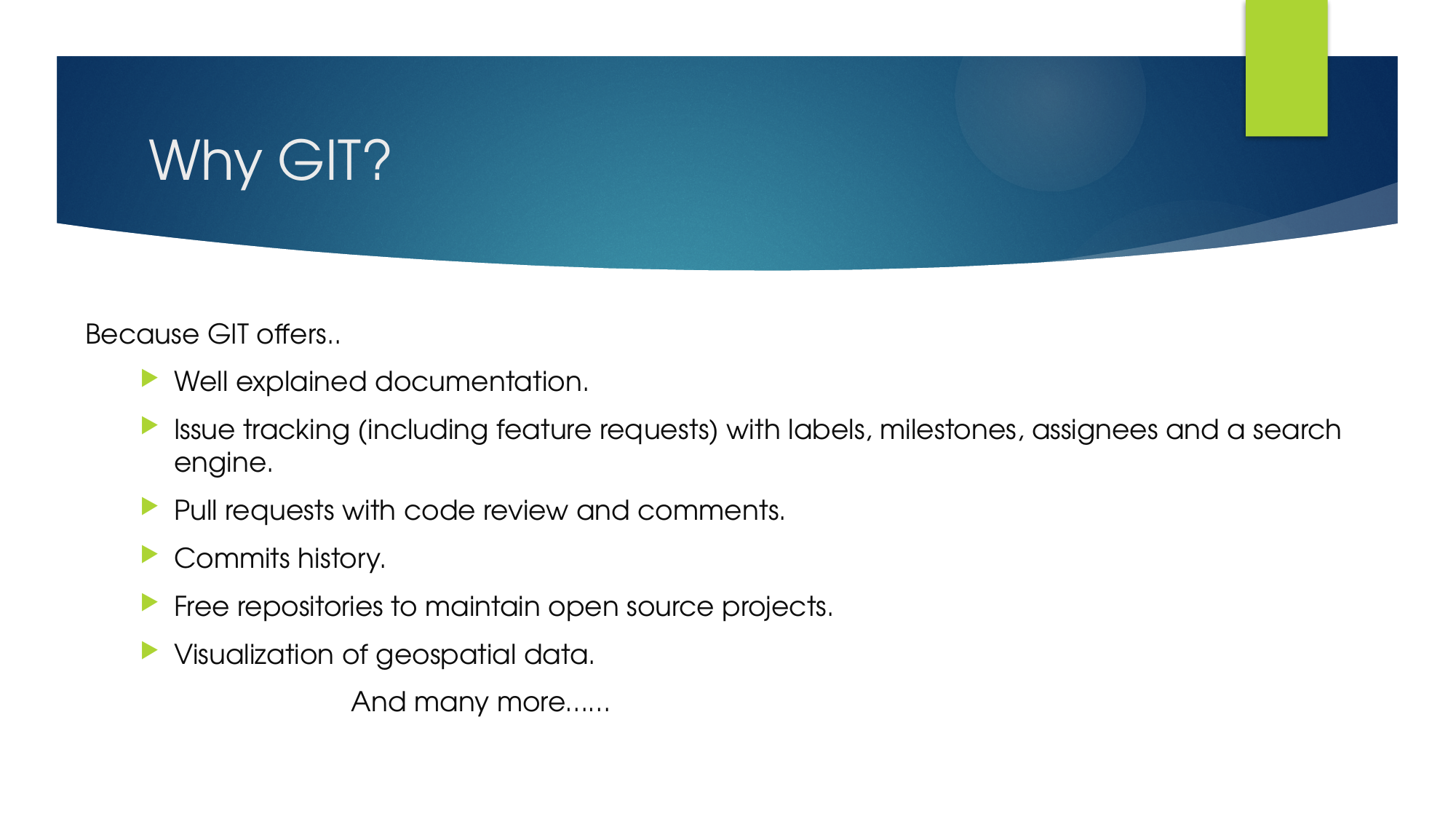

# Why GIT?
Because GIT offers..
Well explained documentation.
Issue tracking (including feature requests) with labels, milestones, assignees and a search engine.
Pull requests with code review and comments.
Commits history.
Free repositories to maintain open source projects.
Visualization of geospatial data.
		And many more……